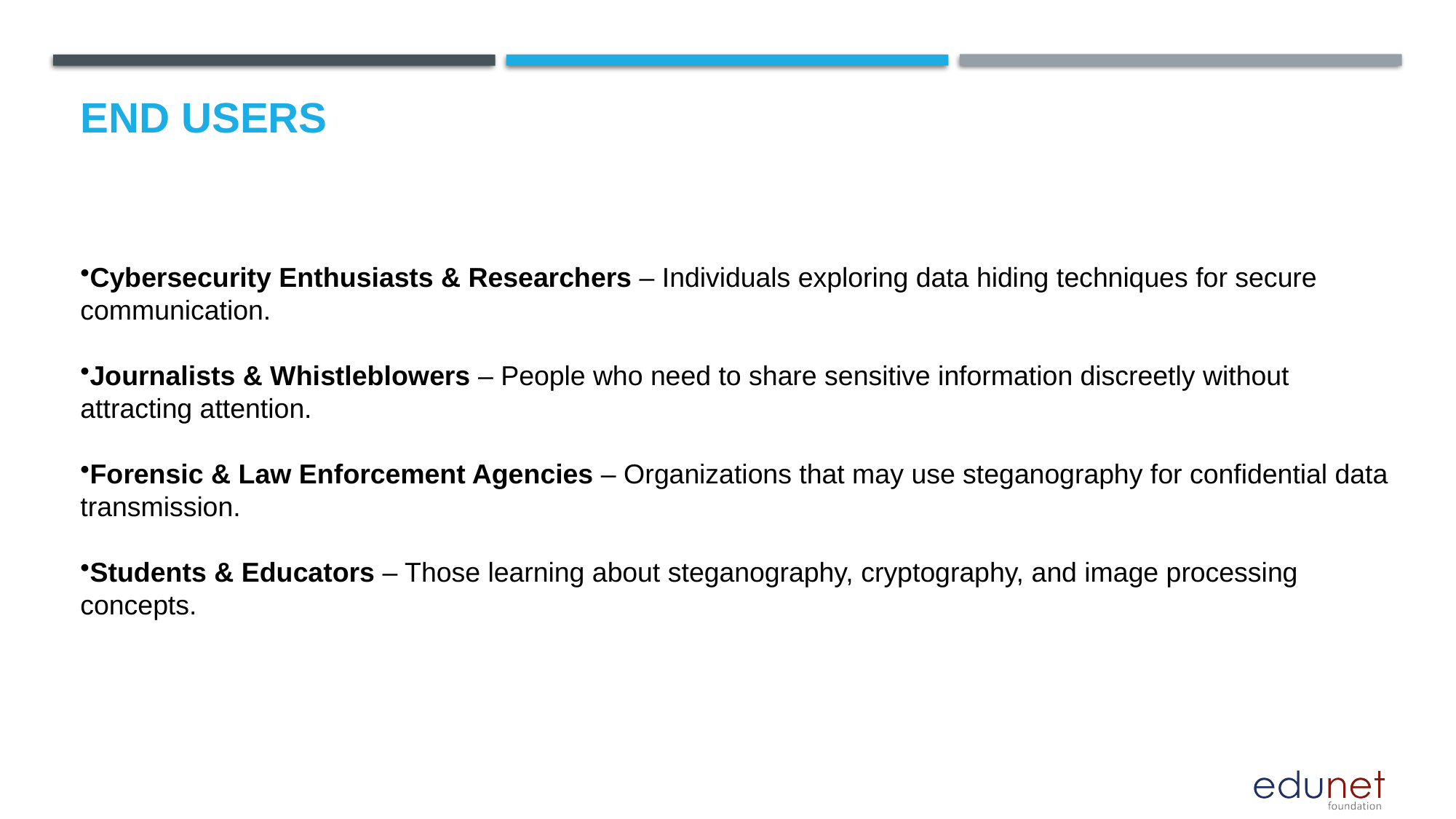

# End users
Cybersecurity Enthusiasts & Researchers – Individuals exploring data hiding techniques for secure communication.

Journalists & Whistleblowers – People who need to share sensitive information discreetly without attracting attention.

Forensic & Law Enforcement Agencies – Organizations that may use steganography for confidential data transmission.

Students & Educators – Those learning about steganography, cryptography, and image processing concepts.